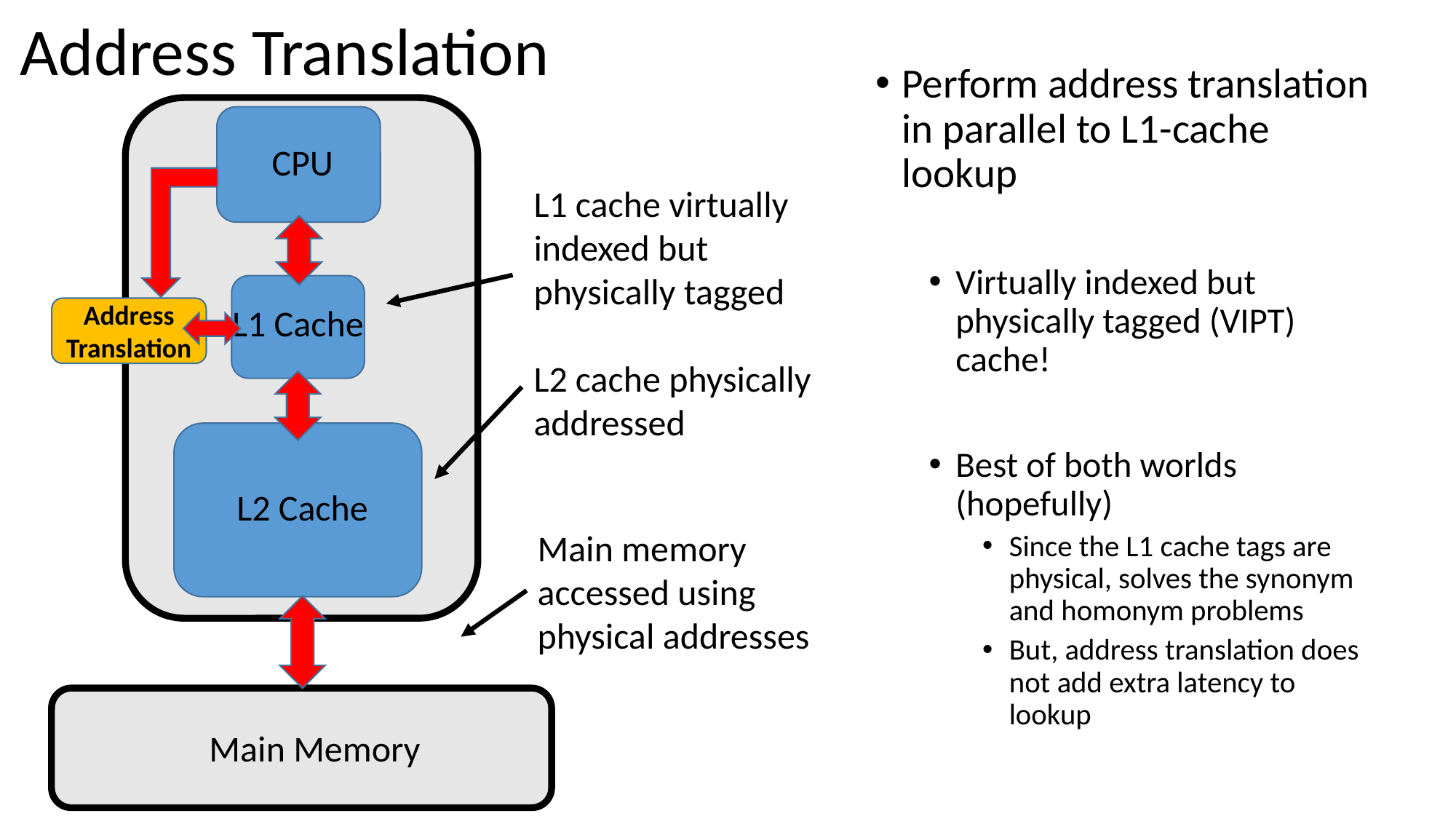

# Address Translation
Perform address translation in parallel to L1-cache lookup

Virtually indexed but physically tagged (VIPT) cache!

Best of both worlds (hopefully)
Since the L1 cache tags are physical, solves the synonym and homonym problems
But, address translation does not add extra latency to lookup

CPU

L1 cache virtually indexed but physically tagged

L2 cache physically addressed

L1 Cache
Address Translation

L2 Cache
Main memory accessed using physical addresses

Main Memory